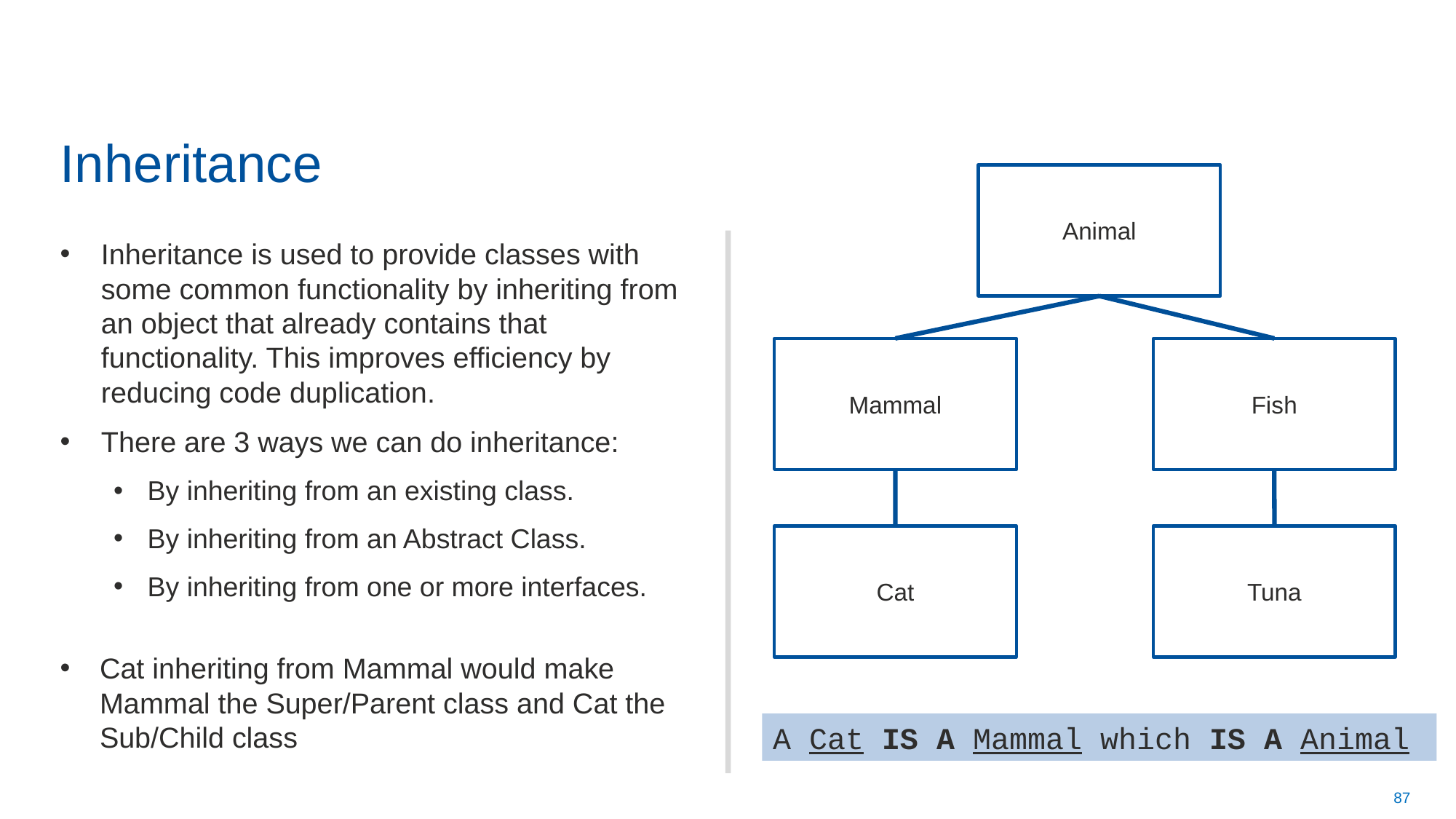

Inheritance
Animal
Inheritance is used to provide classes with some common functionality by inheriting from an object that already contains that functionality. This improves efficiency by reducing code duplication.
There are 3 ways we can do inheritance:
By inheriting from an existing class.
By inheriting from an Abstract Class.
By inheriting from one or more interfaces.

Cat inheriting from Mammal would make Mammal the Super/Parent class and Cat the Sub/Child class

Mammal
Fish

Cat
Tuna
A Cat IS A Mammal which IS A Animal